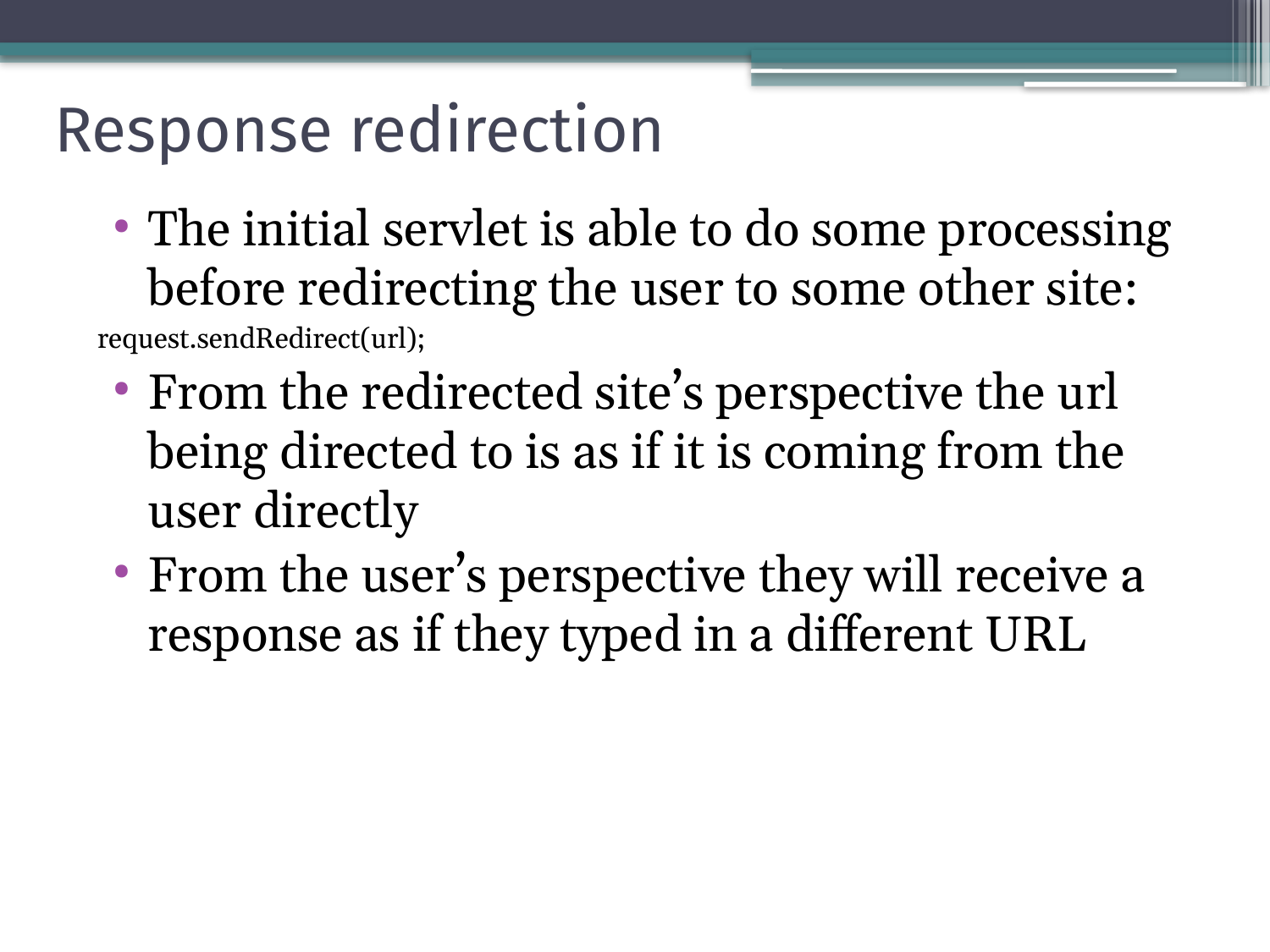

# Response redirection
The initial servlet is able to do some processing before redirecting the user to some other site:
request.sendRedirect(url);
From the redirected site’s perspective the url being directed to is as if it is coming from the user directly
From the user’s perspective they will receive a response as if they typed in a different URL